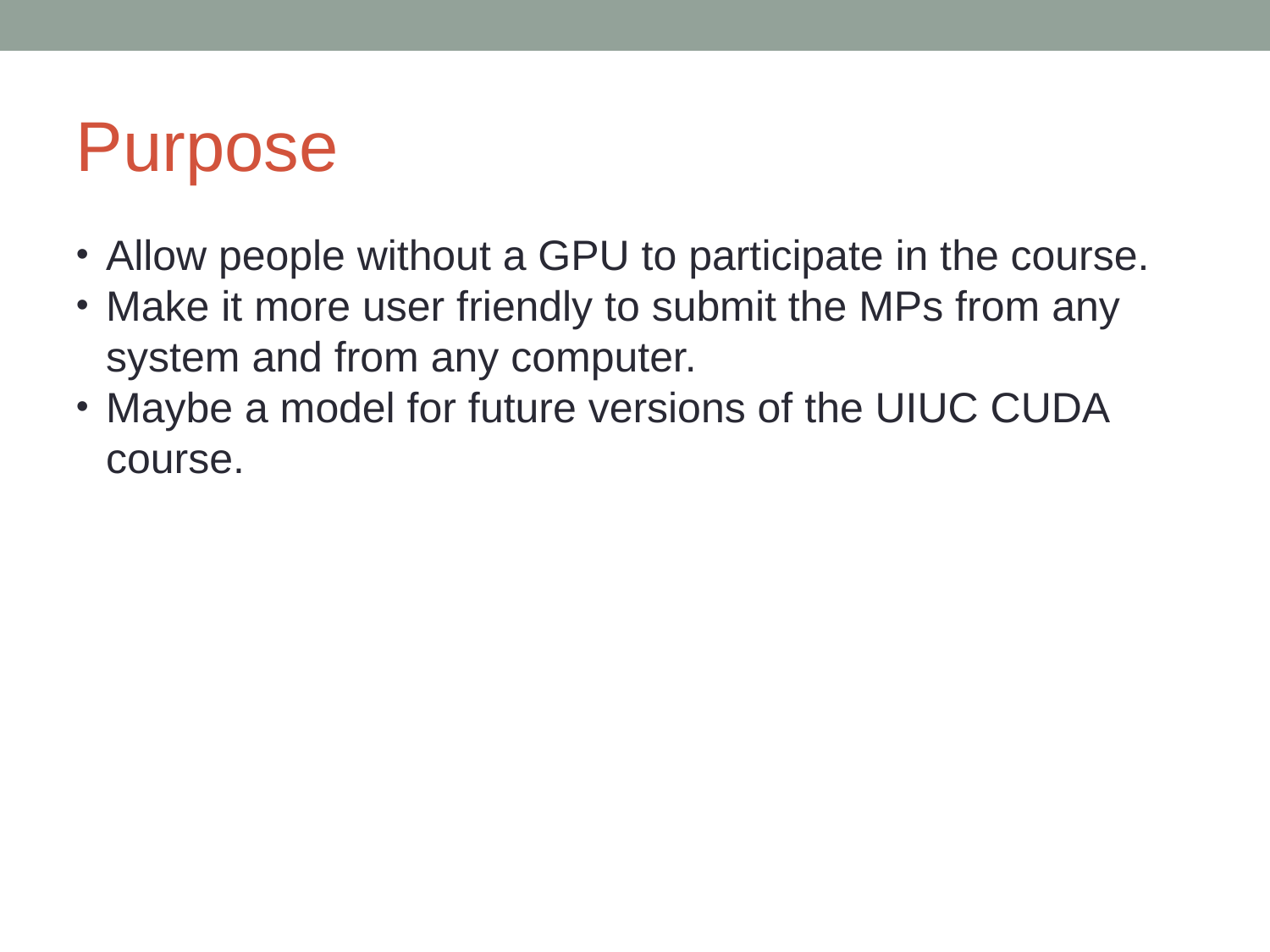

Purpose
Allow people without a GPU to participate in the course.
Make it more user friendly to submit the MPs from any system and from any computer.
Maybe a model for future versions of the UIUC CUDA course.